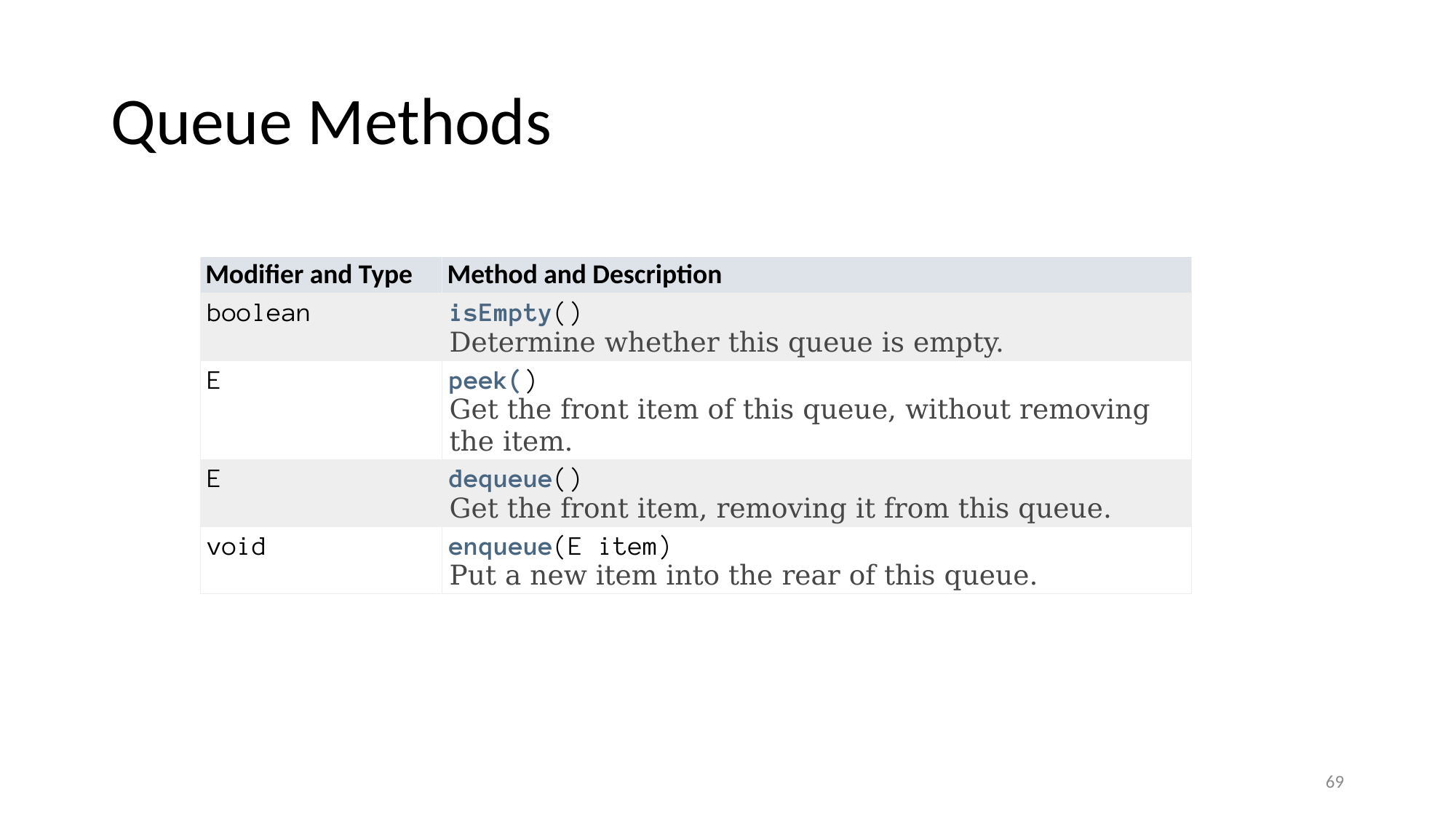

# Queue Methods
| Modifier and Type | Method and Description |
| --- | --- |
| boolean | isEmpty() Determine whether this queue is empty. |
| E | peek() Get the front item of this queue, without removing the item. |
| E | dequeue() Get the front item, removing it from this queue. |
| void | enqueue(E item) Put a new item into the rear of this queue. |
69